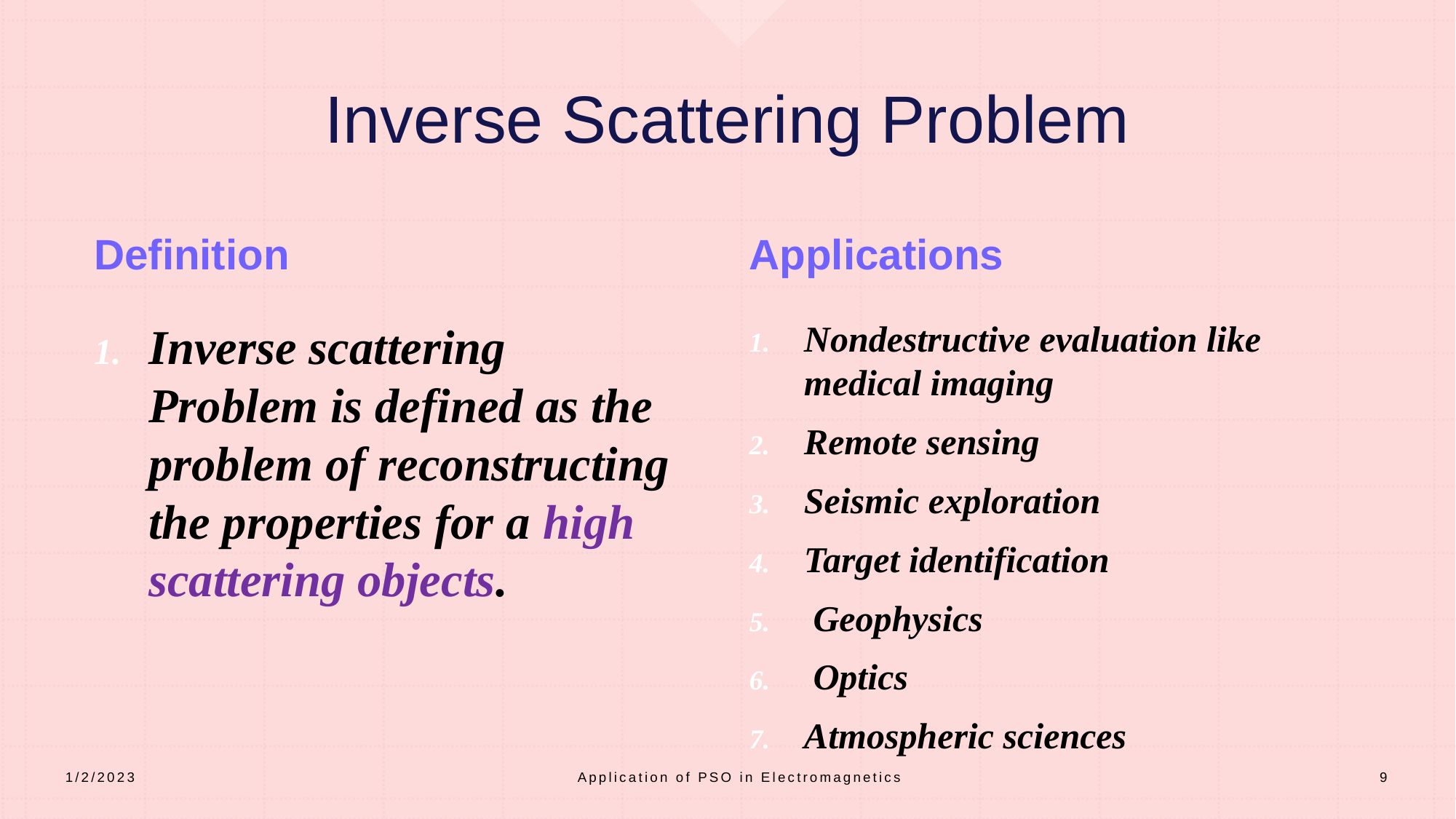

# Inverse Scattering Problem
Definition
Applications
Inverse scattering Problem is defined as the problem of reconstructing the properties for a high scattering objects.
Nondestructive evaluation like medical imaging
Remote sensing
Seismic exploration
Target identification
 Geophysics
 Optics
Atmospheric sciences
Application of PSO in Electromagnetics
1/2/2023
9